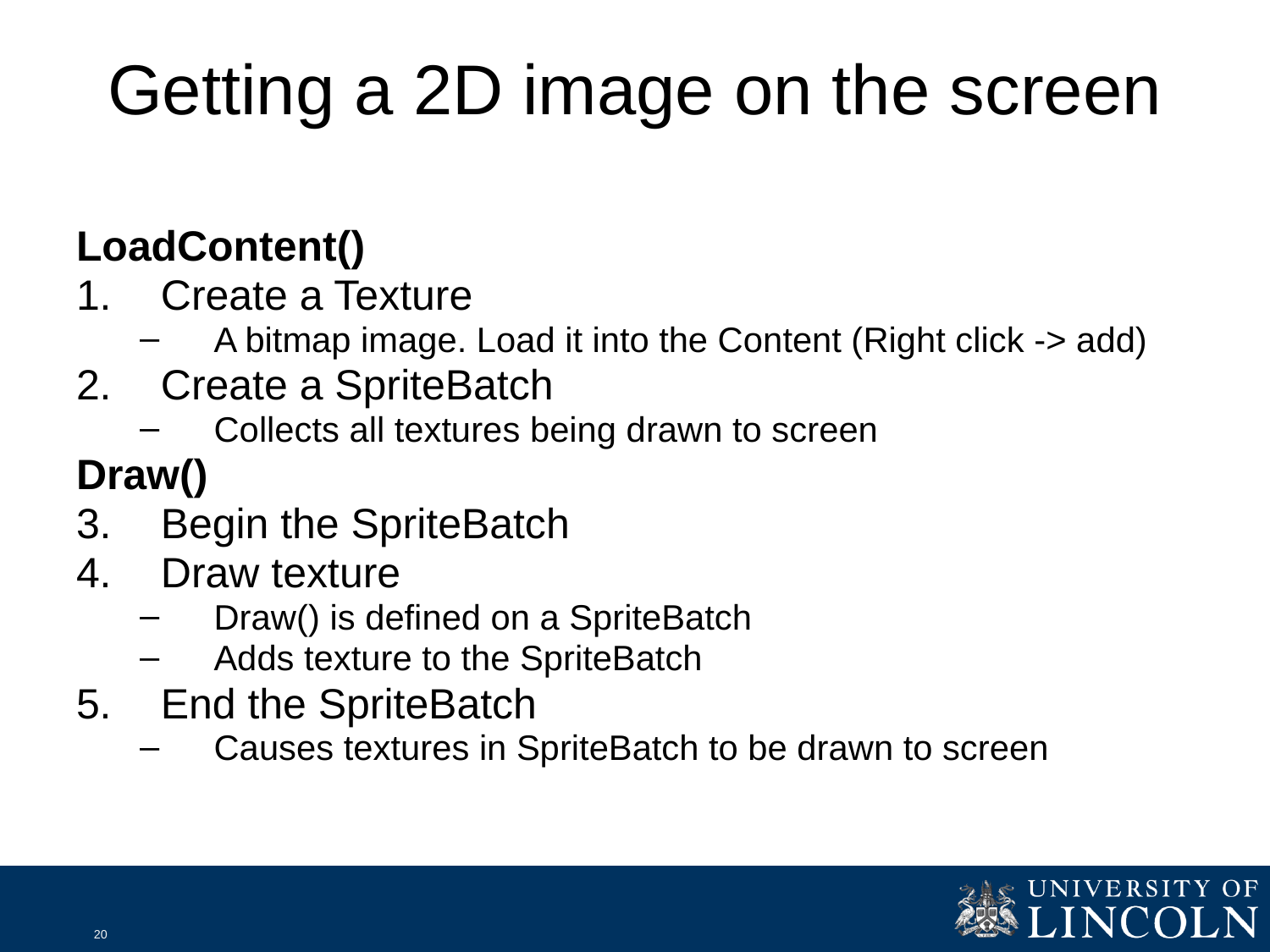

# Getting a 2D image on the screen
LoadContent()
Create a Texture
A bitmap image. Load it into the Content (Right click -> add)
Create a SpriteBatch
Collects all textures being drawn to screen
Draw()
Begin the SpriteBatch
Draw texture
Draw() is defined on a SpriteBatch
Adds texture to the SpriteBatch
End the SpriteBatch
Causes textures in SpriteBatch to be drawn to screen
20